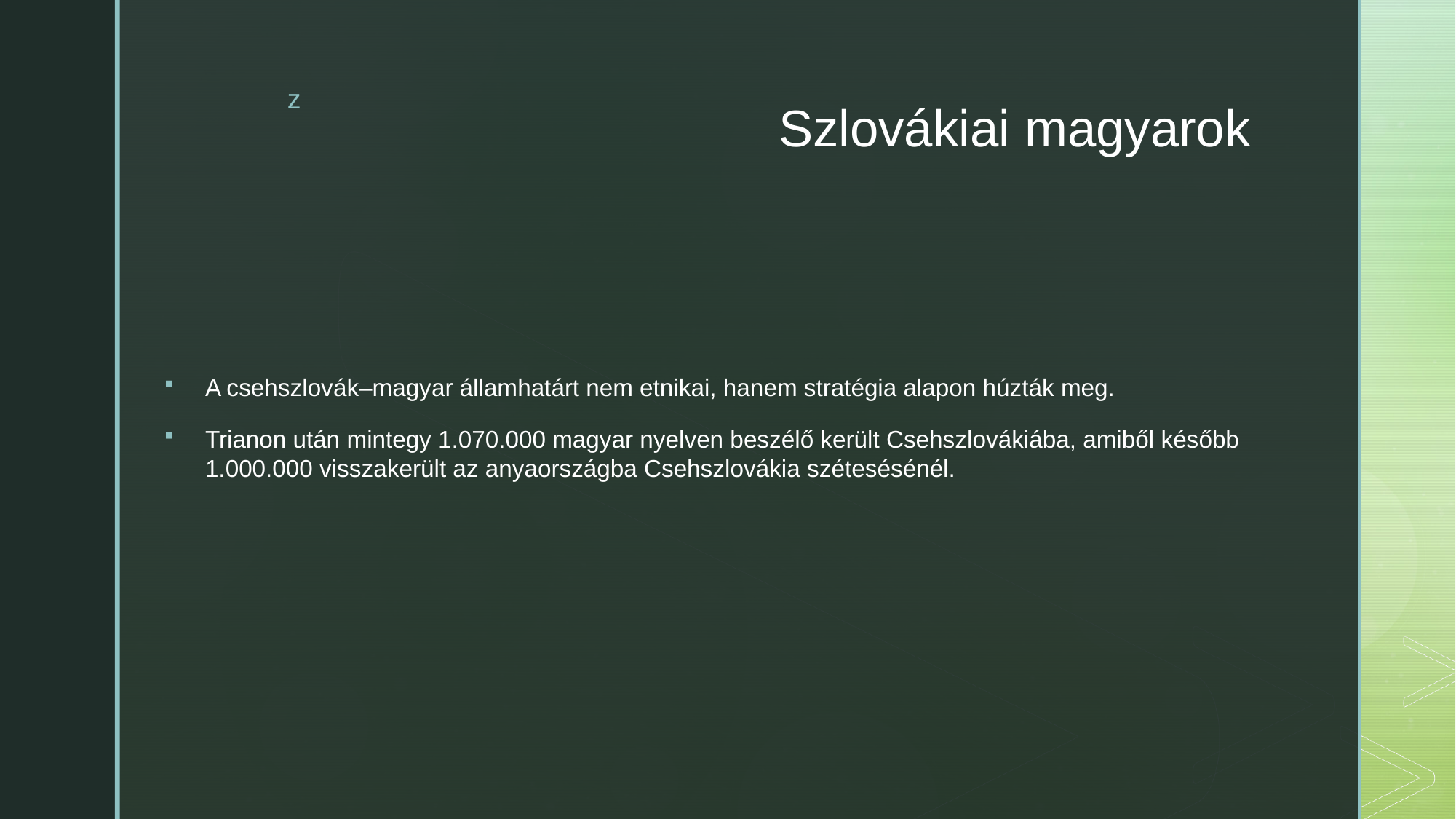

# Szlovákiai magyarok
A csehszlovák–magyar államhatárt nem etnikai, hanem stratégia alapon húzták meg.
Trianon után mintegy 1.070.000 magyar nyelven beszélő került Csehszlovákiába, amiből később 1.000.000 visszakerült az anyaországba Csehszlovákia szétesésénél.